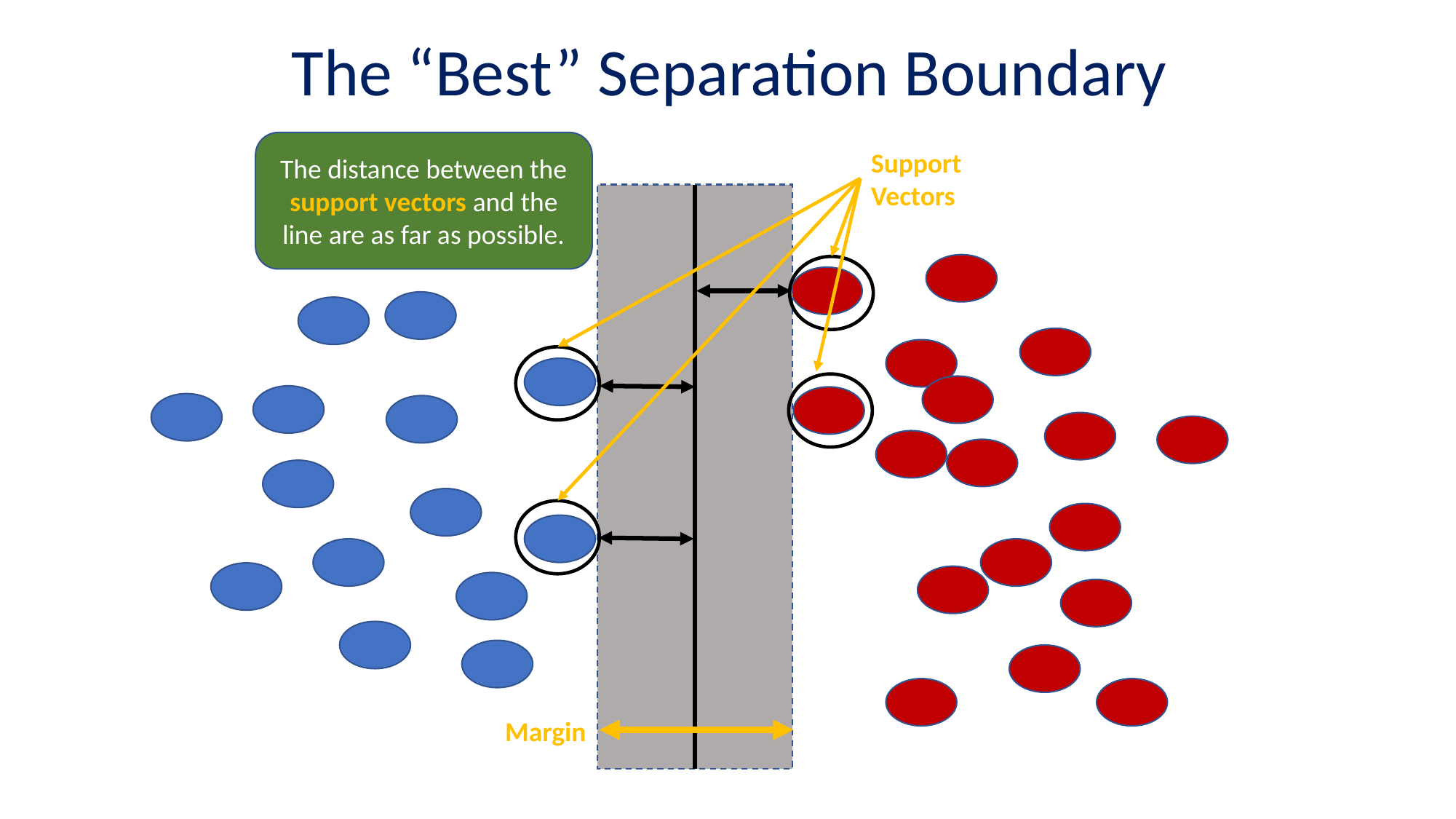

# The “Best” Separation Boundary
The distance between the support vectors and the line are as far as possible.
Support Vectors

Margin